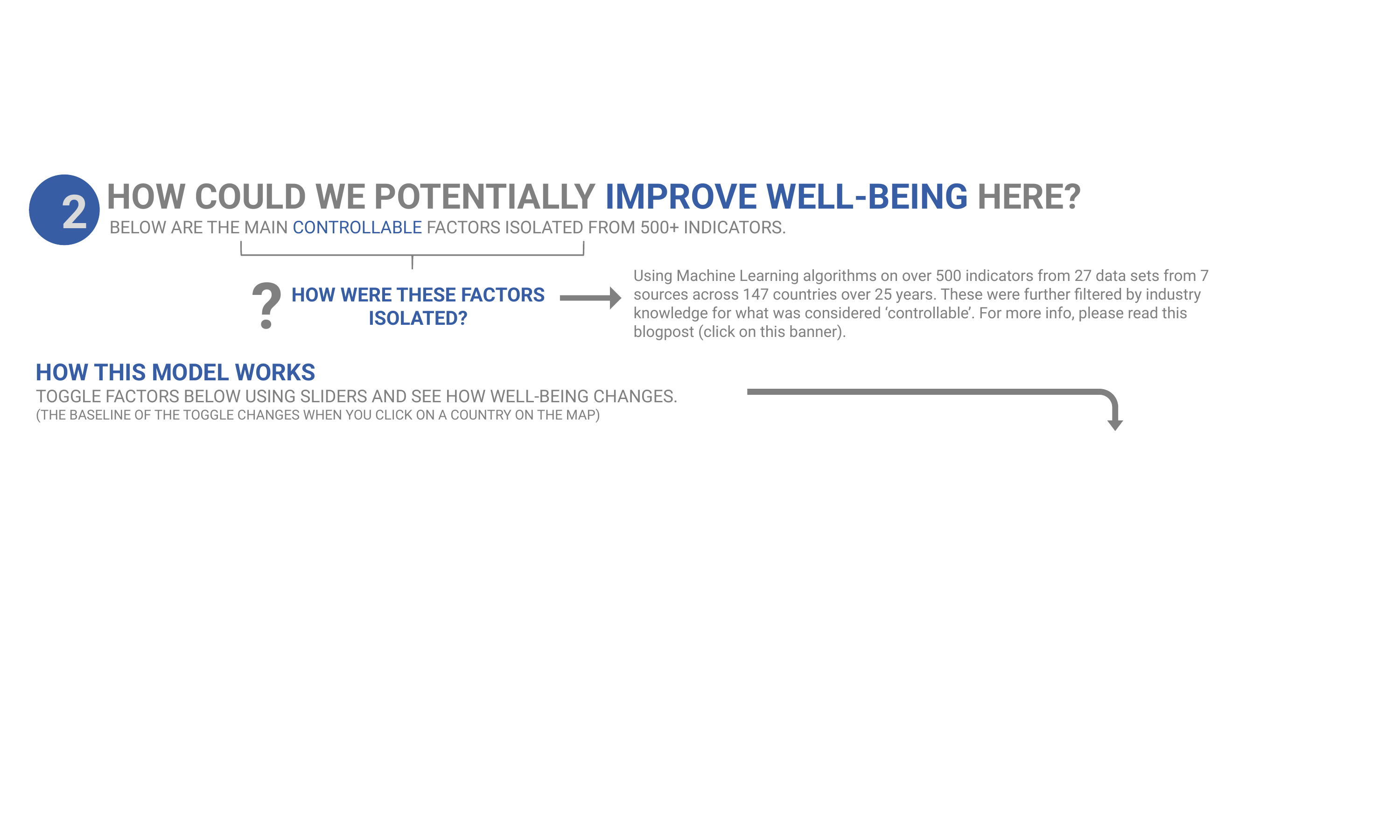

HOW COULD WE POTENTIALLY IMPROVE WELL-BEING HERE?
2
BELOW ARE THE MAIN CONTROLLABLE FACTORS ISOLATED FROM 500+ INDICATORS.

?
Using Machine Learning algorithms on over 500 indicators from 27 data sets from 7 sources across 147 countries over 25 years. These were further filtered by industry knowledge for what was considered ‘controllable’. For more info, please read this blogpost (click on this banner).

HOW WERE THESE FACTORS ISOLATED?
HOW THIS MODEL WORKS
TOGGLE FACTORS BELOW USING SLIDERS AND SEE HOW WELL-BEING CHANGES.
(THE BASELINE OF THE TOGGLE CHANGES WHEN YOU CLICK ON A COUNTRY ON THE MAP)